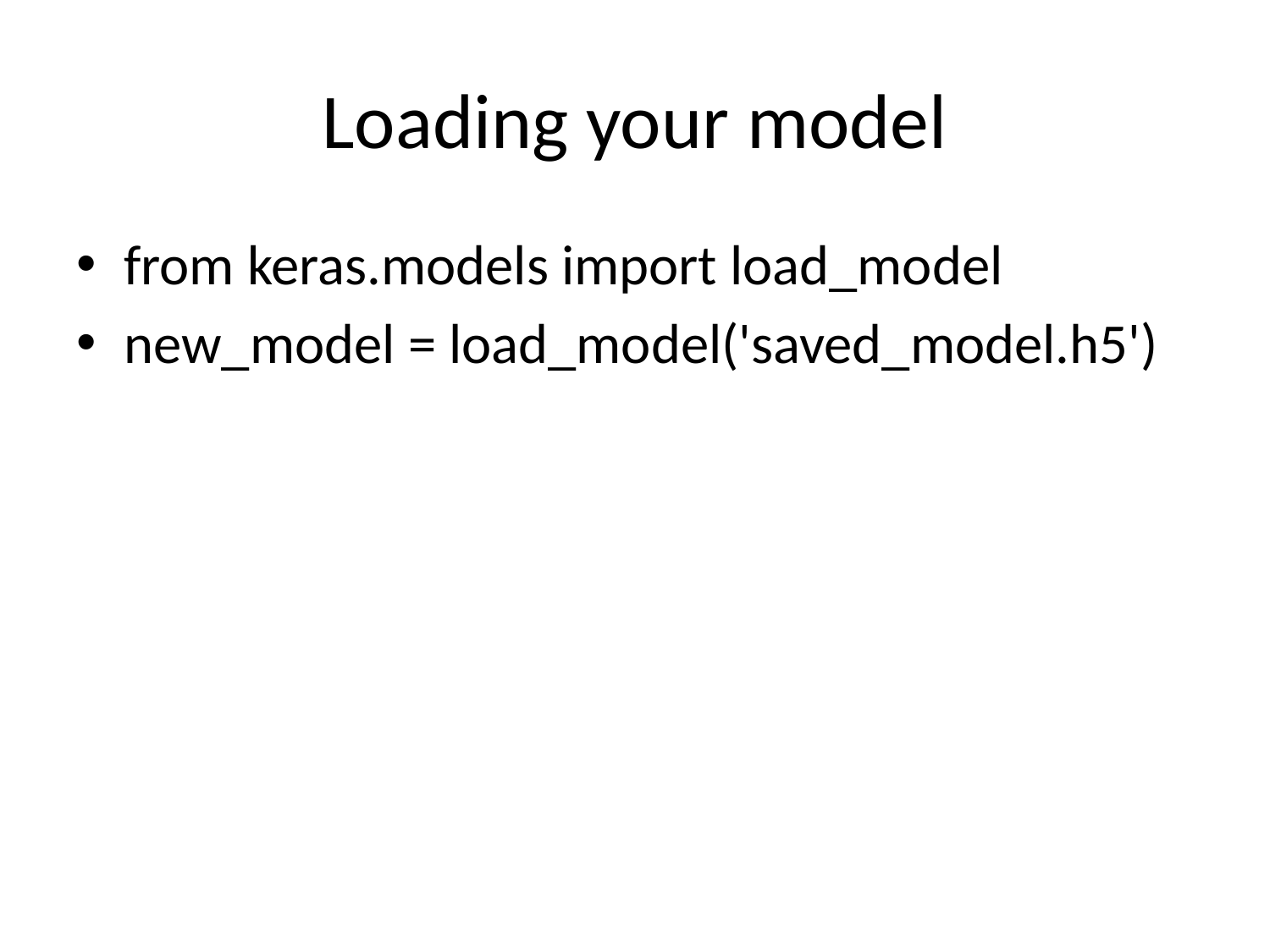

# Loading your model
from keras.models import load_model
new_model = load_model('saved_model.h5')